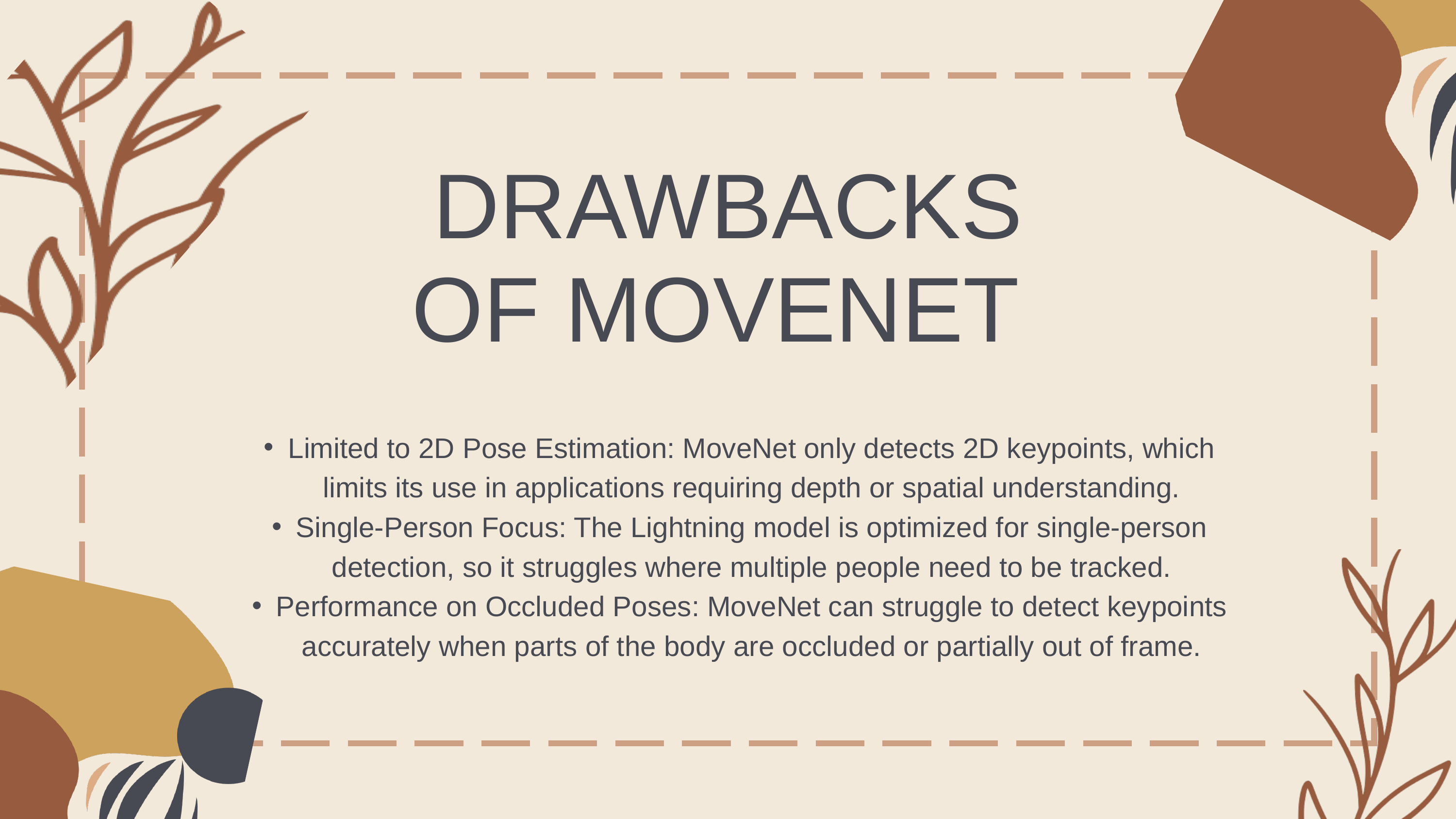

DRAWBACKS OF MOVENET
Limited to 2D Pose Estimation: MoveNet only detects 2D keypoints, which limits its use in applications requiring depth or spatial understanding.
Single-Person Focus: The Lightning model is optimized for single-person detection, so it struggles where multiple people need to be tracked.
Performance on Occluded Poses: MoveNet can struggle to detect keypoints accurately when parts of the body are occluded or partially out of frame.